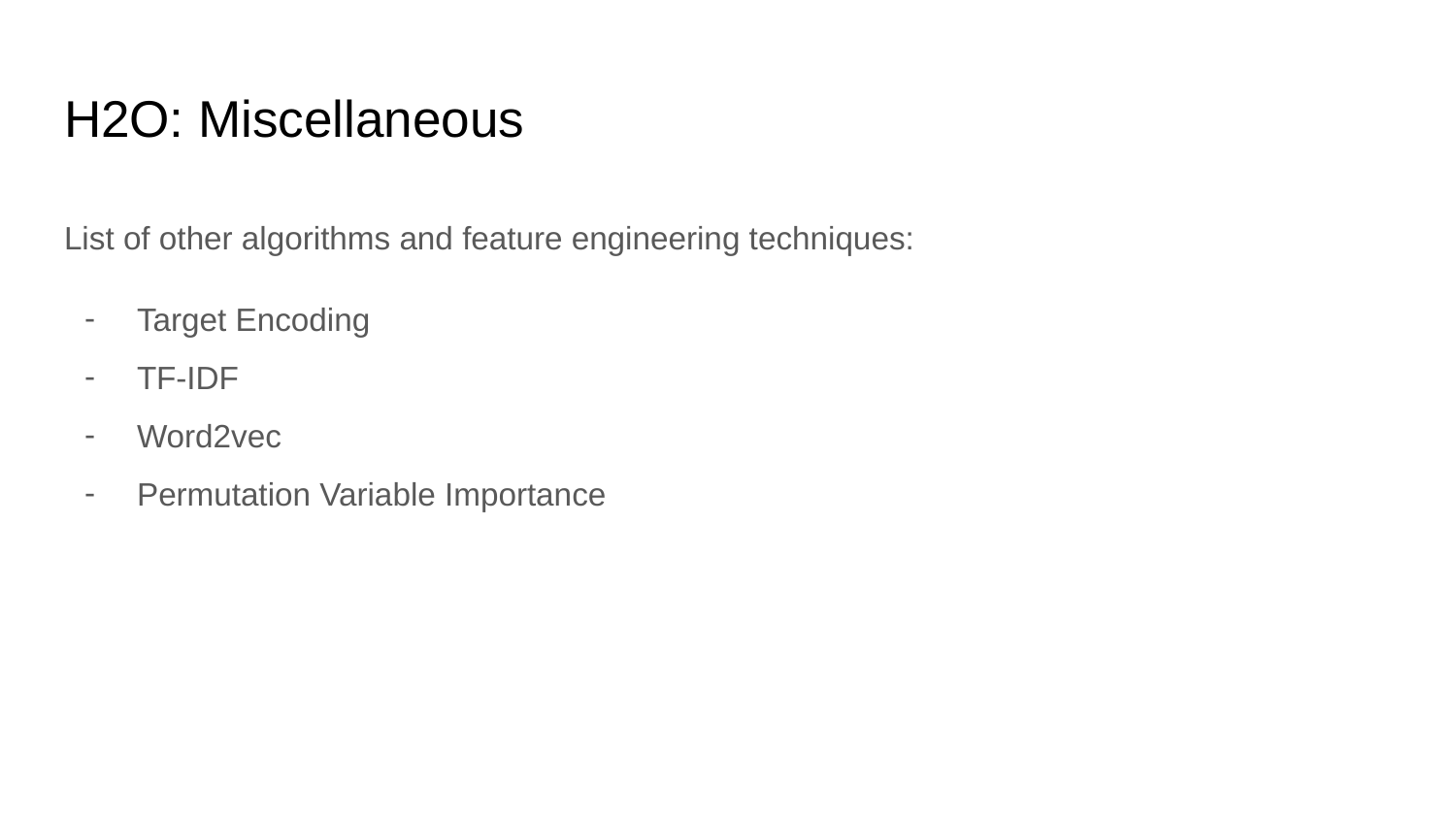

# H2O: Miscellaneous

List of other algorithms and feature engineering techniques:
Target Encoding
TF-IDF
Word2vec
Permutation Variable Importance